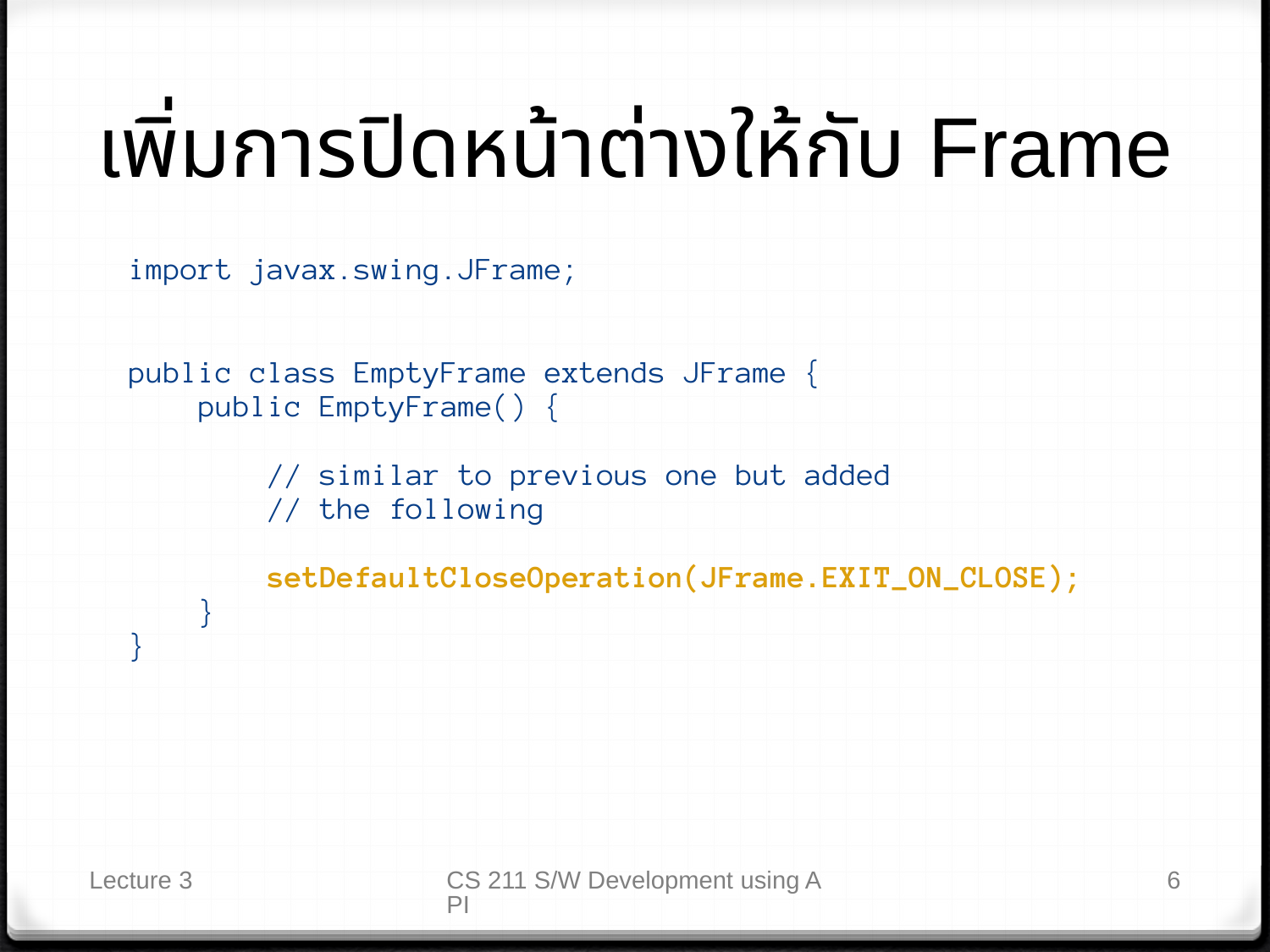

# เพิ่มการปิดหน้าต่างให้กับ Frame
import javax.swing.JFrame;

public class EmptyFrame extends JFrame {
    public EmptyFrame() {

        // similar to previous one but added
        // the following

        setDefaultCloseOperation(JFrame.EXIT_ON_CLOSE);
    }
}
Lecture 3
CS 211 S/W Development using API
6